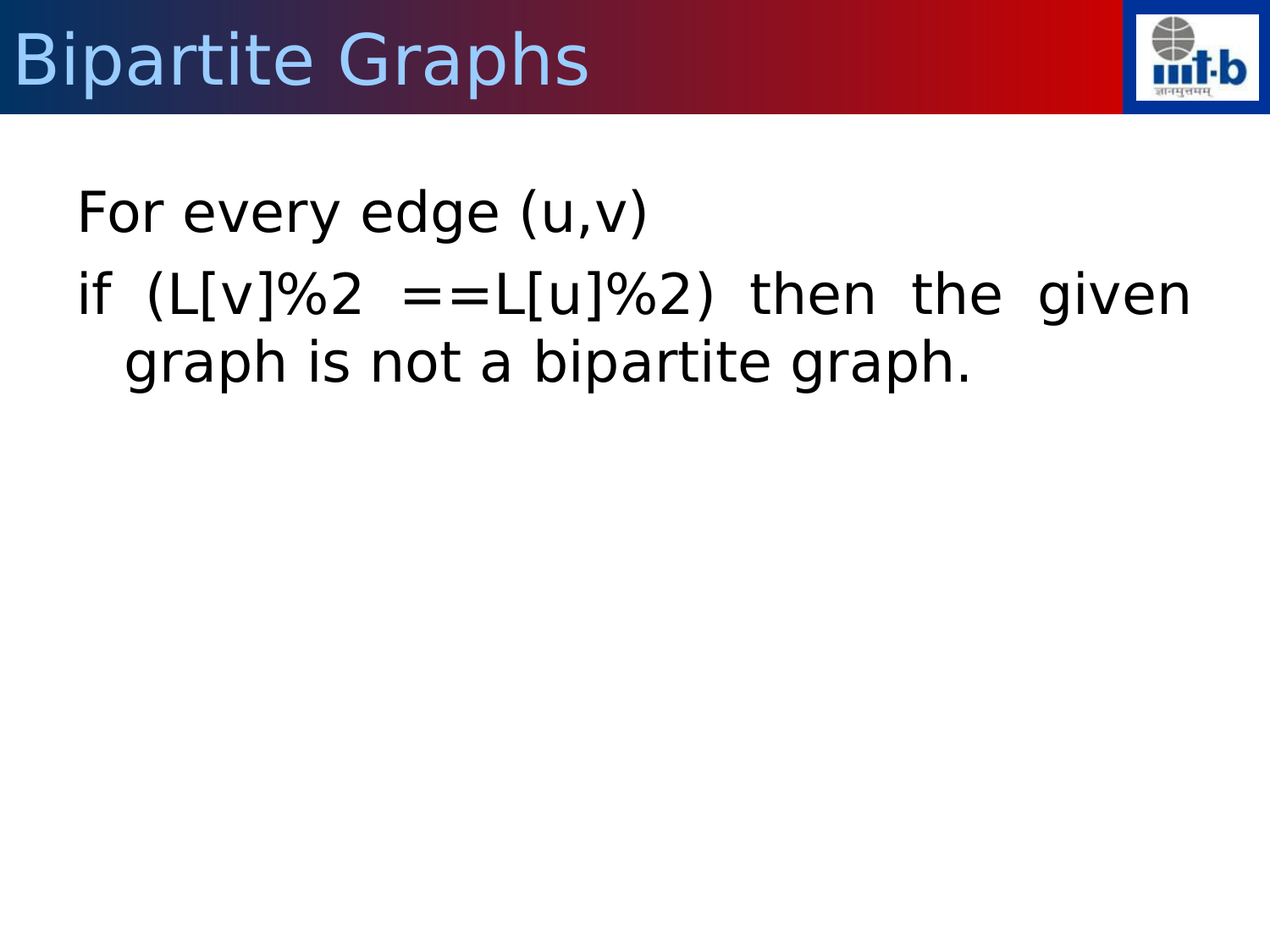

Bipartite Graphs
For every edge (u,v)
if (L[v]%2 ==L[u]%2) then the given graph is not a bipartite graph.